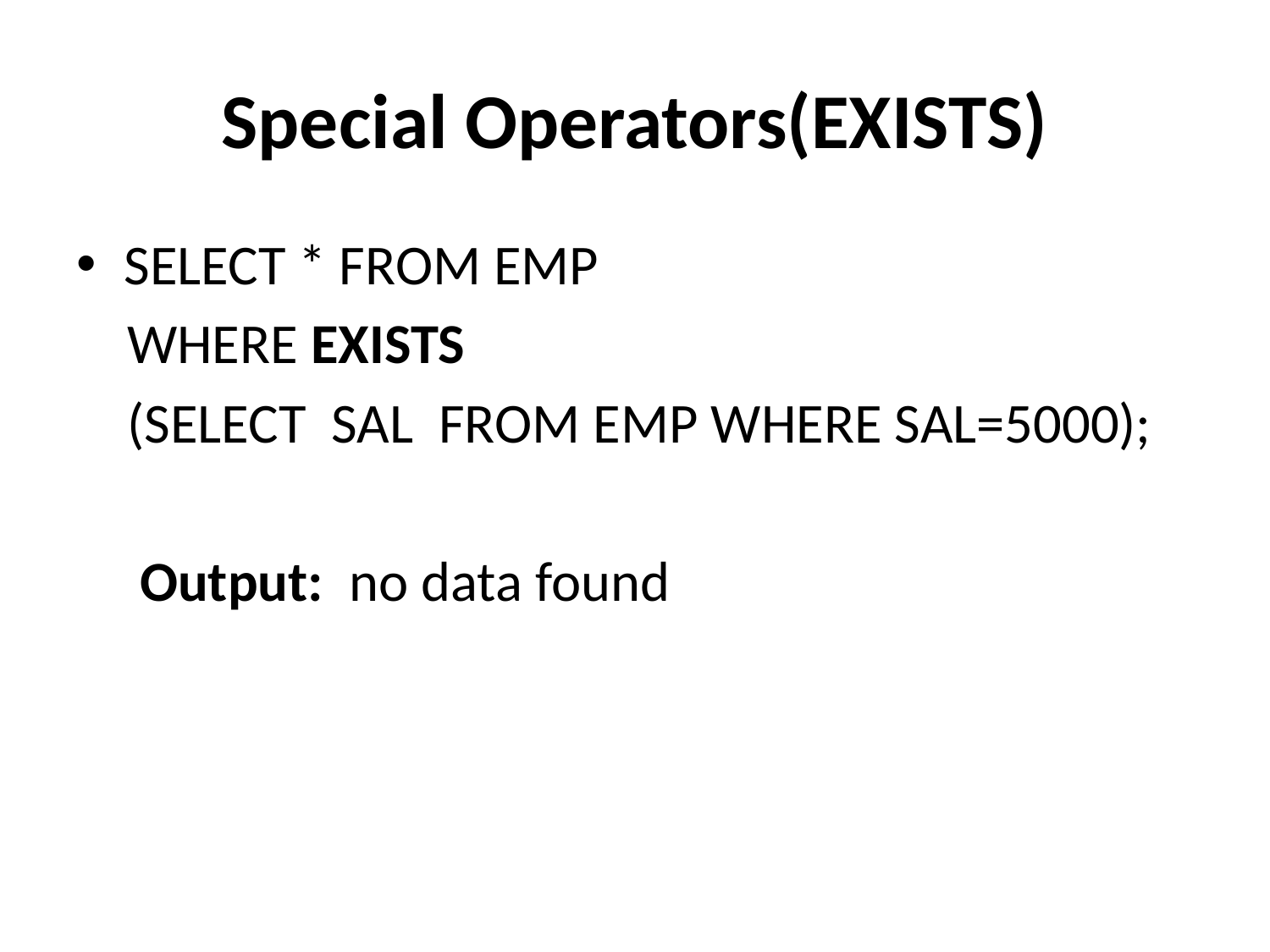

# Special Operators(EXISTS)
SELECT * FROM EMP
    WHERE EXISTS
    (SELECT  SAL  FROM EMP WHERE SAL=5000);

     Output:  no data found